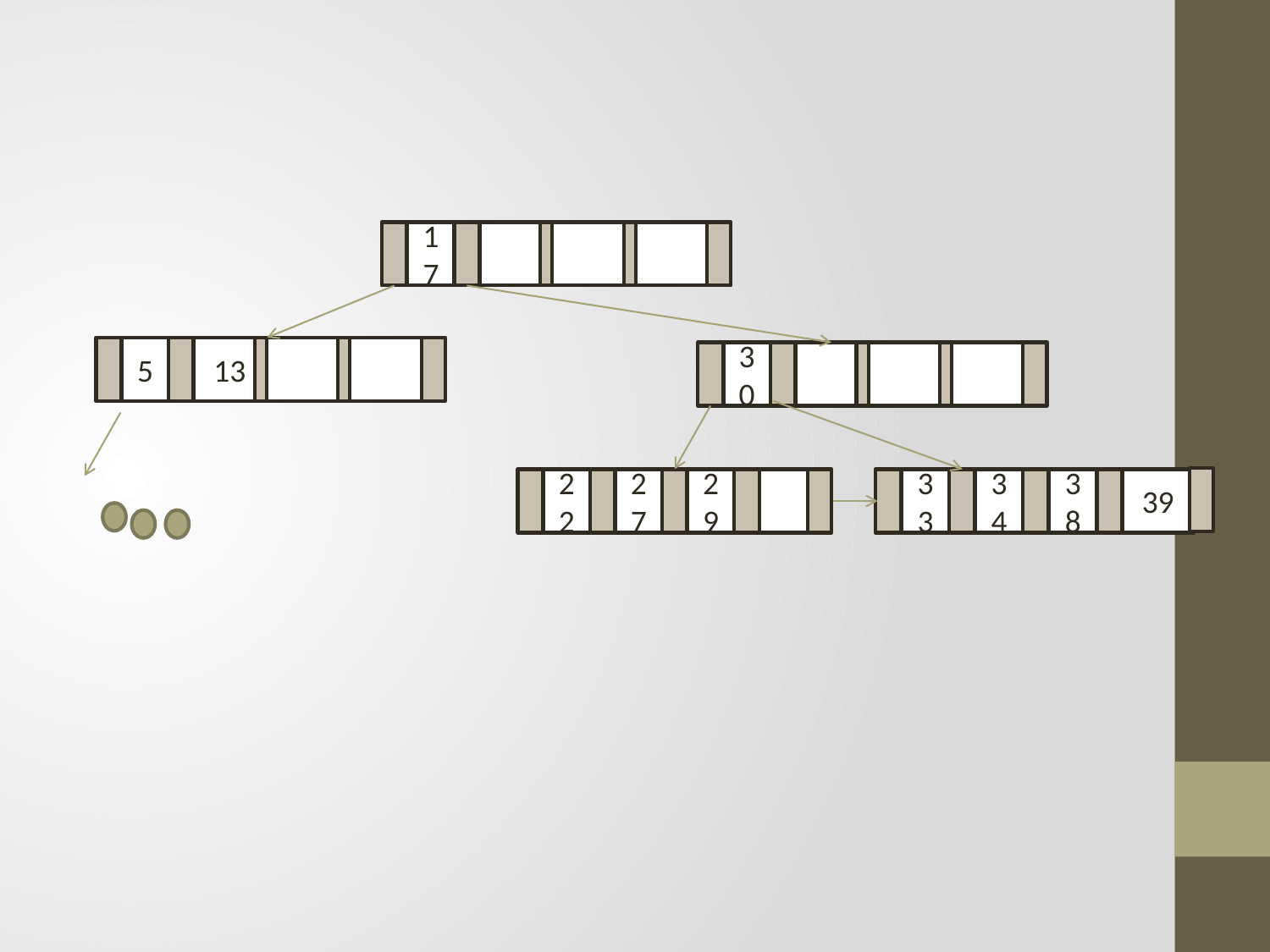

#

17

5

13

30

22

27

29

33

34

38

39